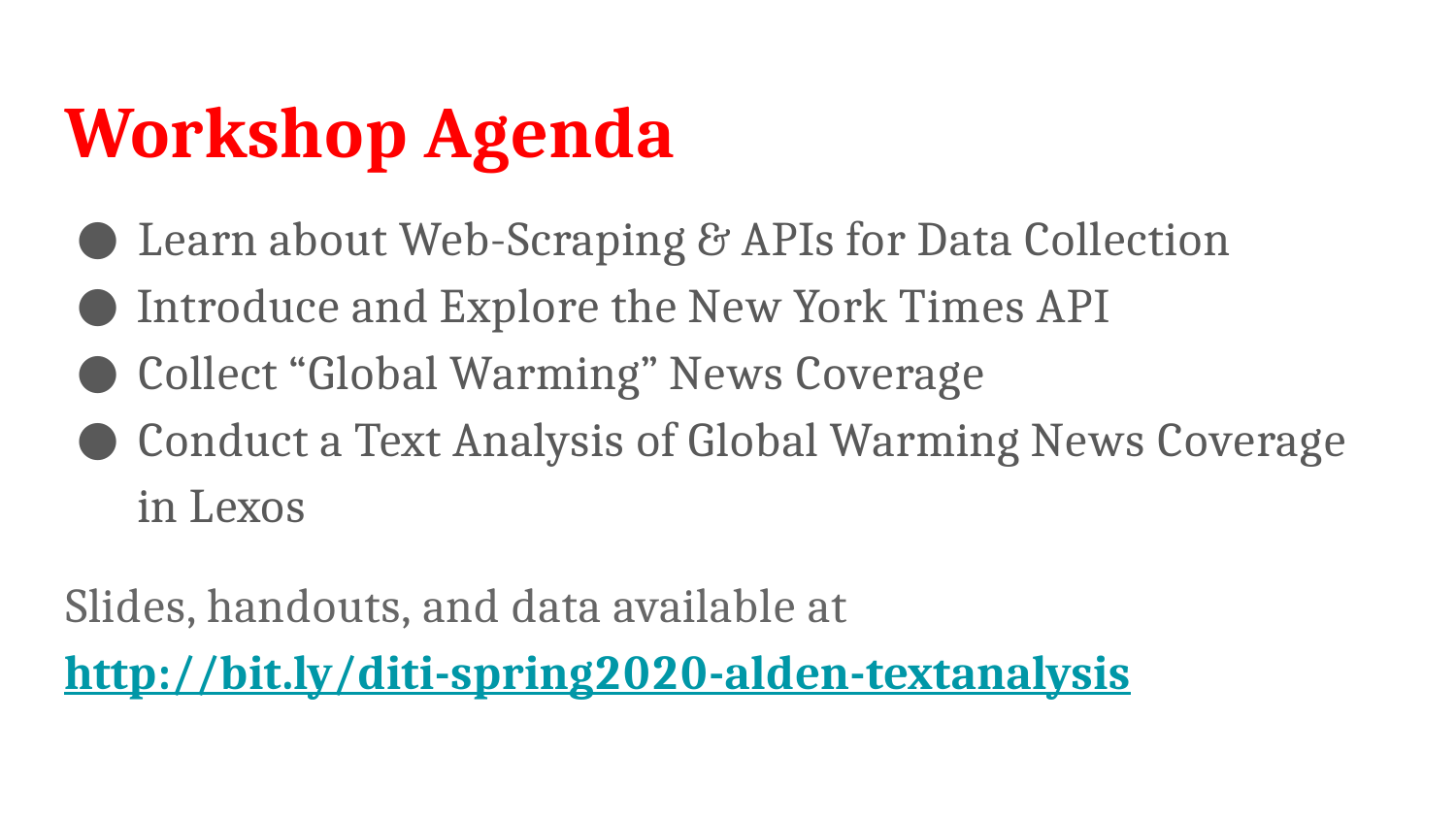

# Workshop Agenda
Learn about Web-Scraping & APIs for Data Collection
Introduce and Explore the New York Times API
Collect “Global Warming” News Coverage
Conduct a Text Analysis of Global Warming News Coverage in Lexos
Slides, handouts, and data available at http://bit.ly/diti-spring2020-alden-textanalysis